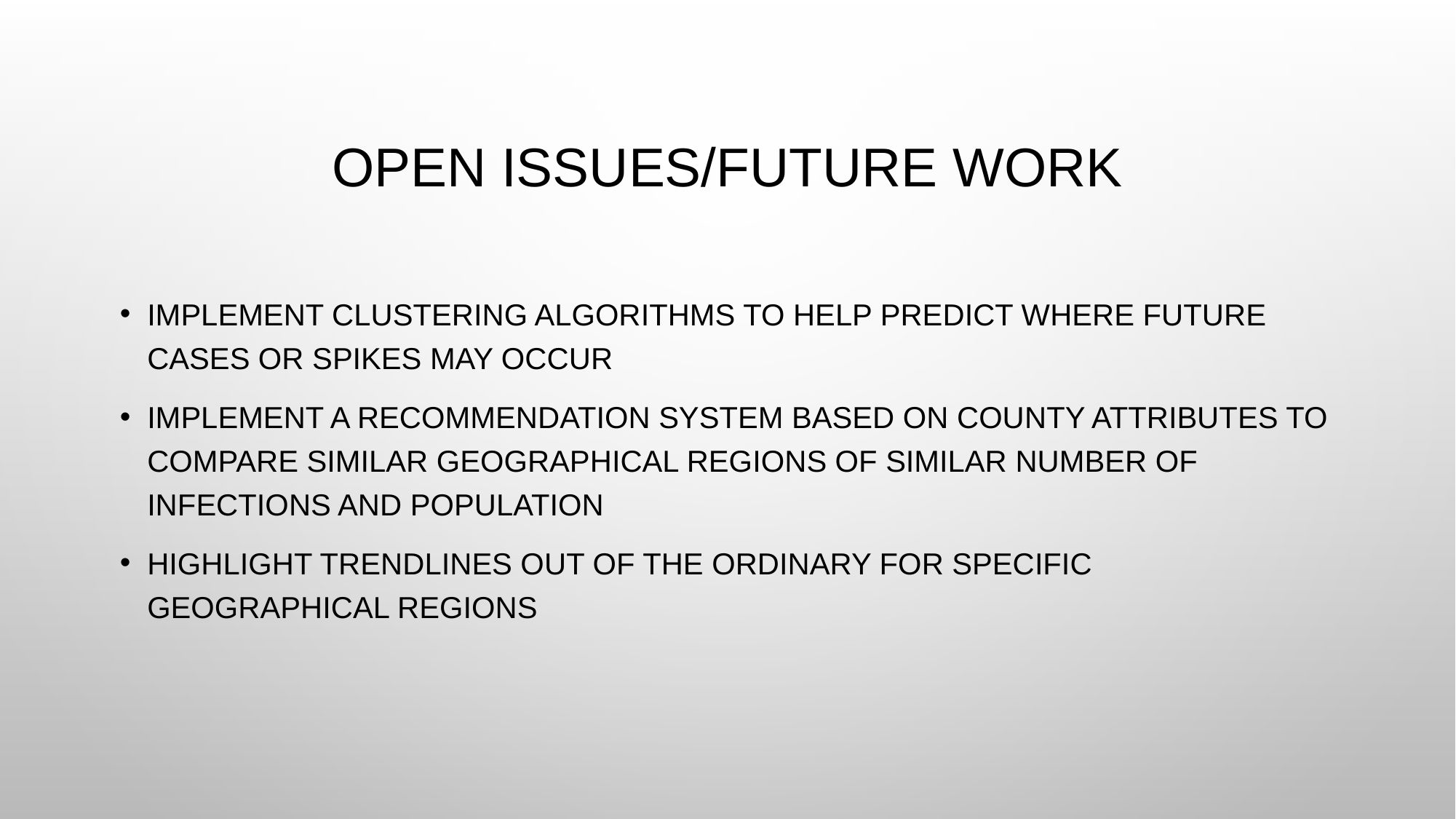

# Open Issues/Future Work
Implement Clustering Algorithms to help predict where future cases or spikes may occur
Implement a recommendation system based on county attributes to compare Similar geographical regions of similar number of infections and population
Highlight trendlines out of the ordinary for specific geographical regions